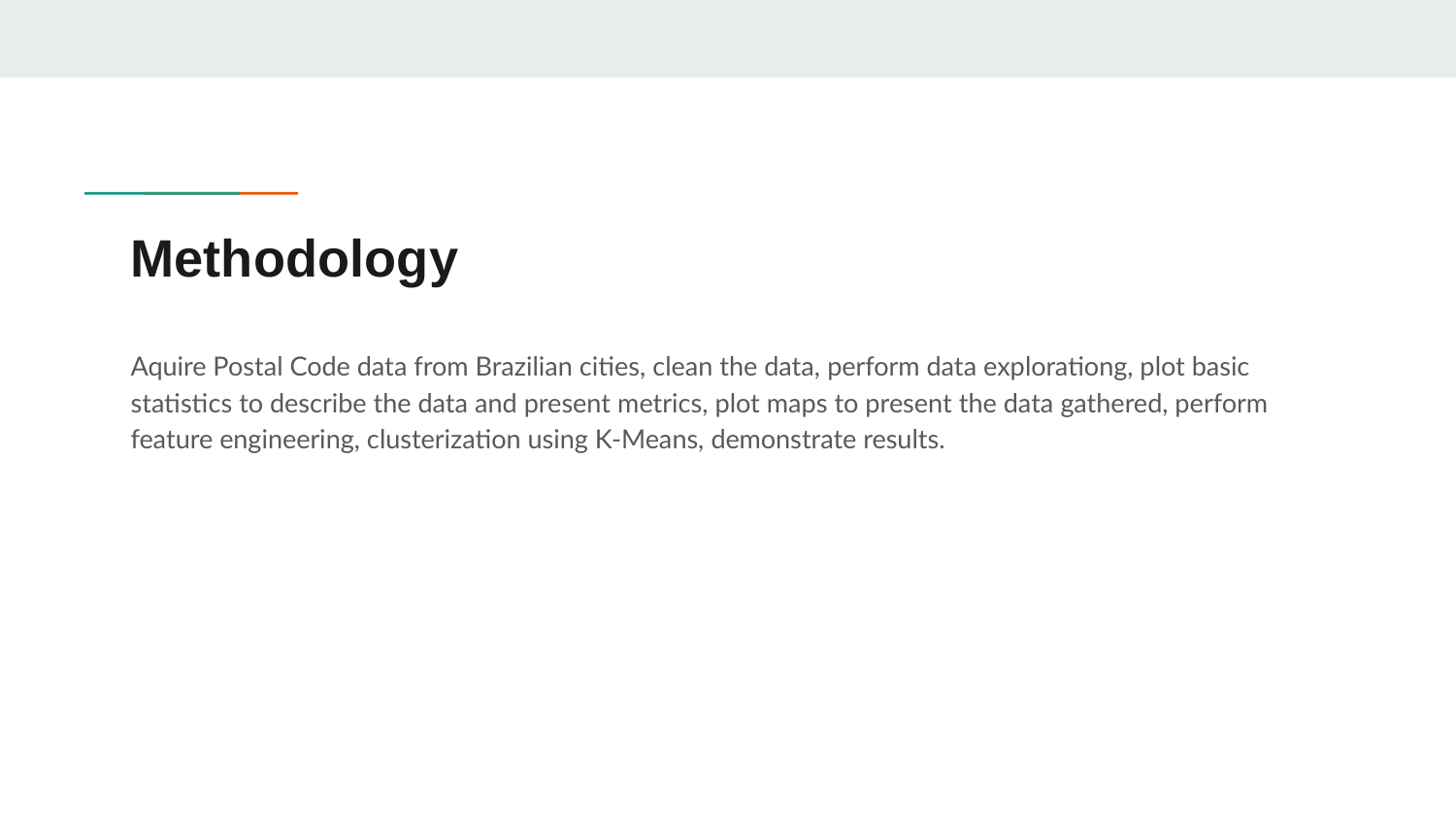

# Methodology
Aquire Postal Code data from Brazilian cities, clean the data, perform data explorationg, plot basic statistics to describe the data and present metrics, plot maps to present the data gathered, perform feature engineering, clusterization using K-Means, demonstrate results.